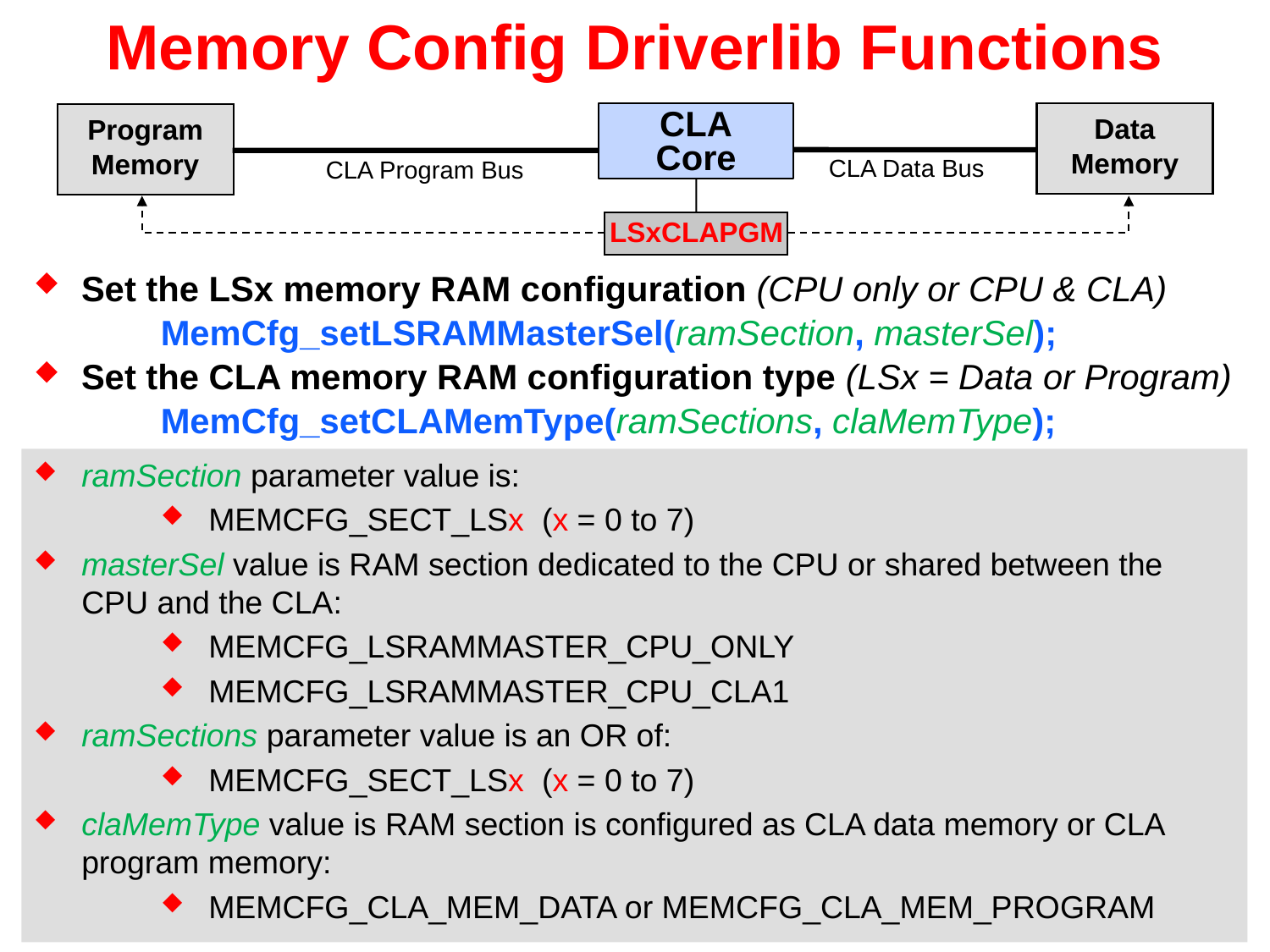

# Memory Config Driverlib Functions
CLA
Core
Data
Memory
Program
Memory

CLA Data Bus
CLA Program Bus

LSxCLAPGM
Set the LSx memory RAM configuration (CPU only or CPU & CLA)
	MemCfg_setLSRAMMasterSel(ramSection, masterSel);
Set the CLA memory RAM configuration type (LSx = Data or Program)
	MemCfg_setCLAMemType(ramSections, claMemType);
ramSection parameter value is:
MEMCFG_SECT_LSx  (x = 0 to 7)
masterSel value is RAM section dedicated to the CPU or shared between the 	CPU and the CLA:
MEMCFG_LSRAMMASTER_CPU_ONLY
MEMCFG_LSRAMMASTER_CPU_CLA1
ramSections parameter value is an OR of:
MEMCFG_SECT_LSx  (x = 0 to 7)
claMemType value is RAM section is configured as CLA data memory or CLA 	program memory:
MEMCFG_CLA_MEM_DATA or MEMCFG_CLA_MEM_PROGRAM